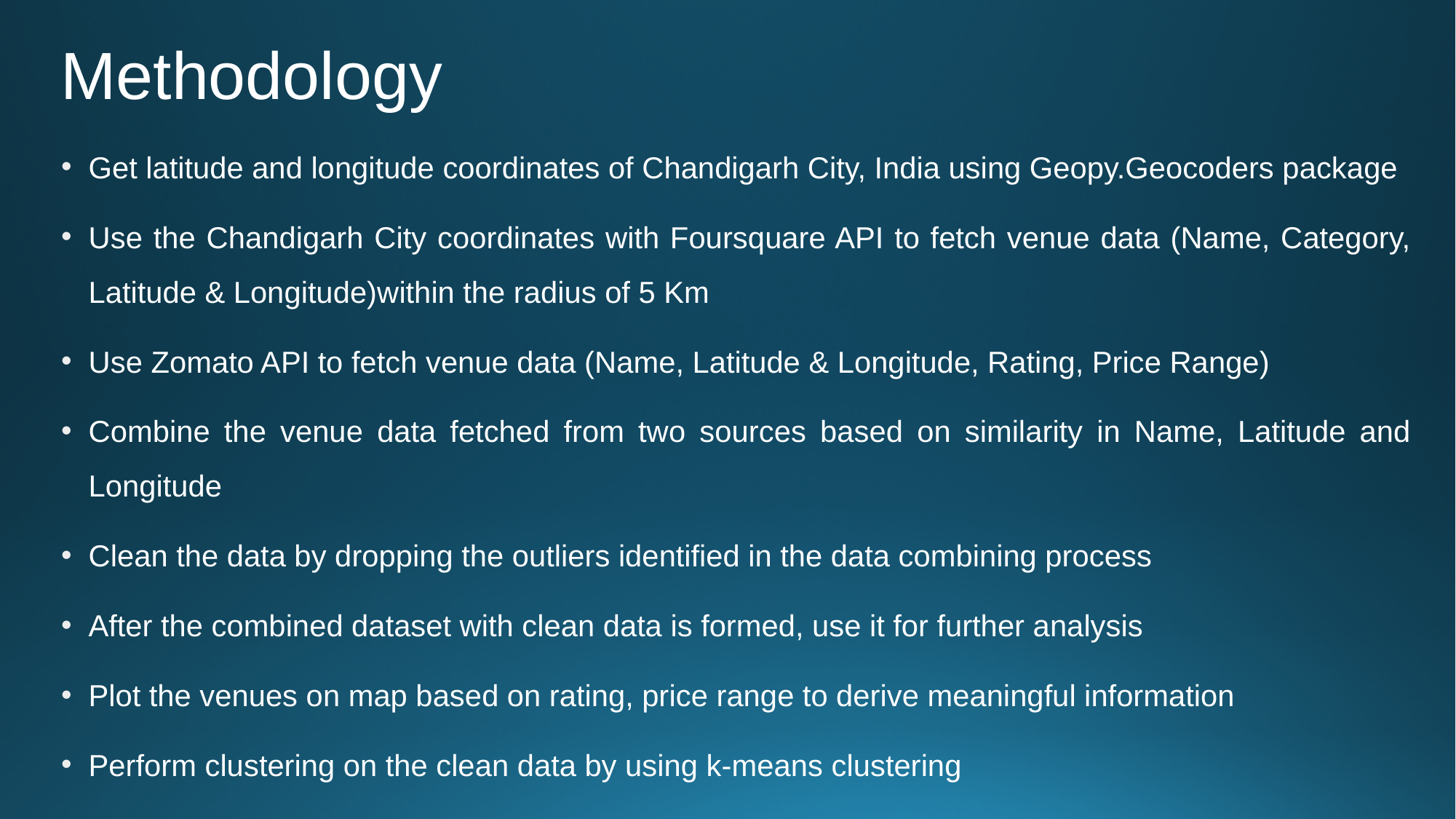

# Methodology
Get latitude and longitude coordinates of Chandigarh City, India using Geopy.Geocoders package
Use the Chandigarh City coordinates with Foursquare API to fetch venue data (Name, Category, Latitude & Longitude)within the radius of 5 Km
Use Zomato API to fetch venue data (Name, Latitude & Longitude, Rating, Price Range)
Combine the venue data fetched from two sources based on similarity in Name, Latitude and Longitude
Clean the data by dropping the outliers identified in the data combining process
After the combined dataset with clean data is formed, use it for further analysis
Plot the venues on map based on rating, price range to derive meaningful information
Perform clustering on the clean data by using k-means clustering
Visualize the clusters in a map using Folium